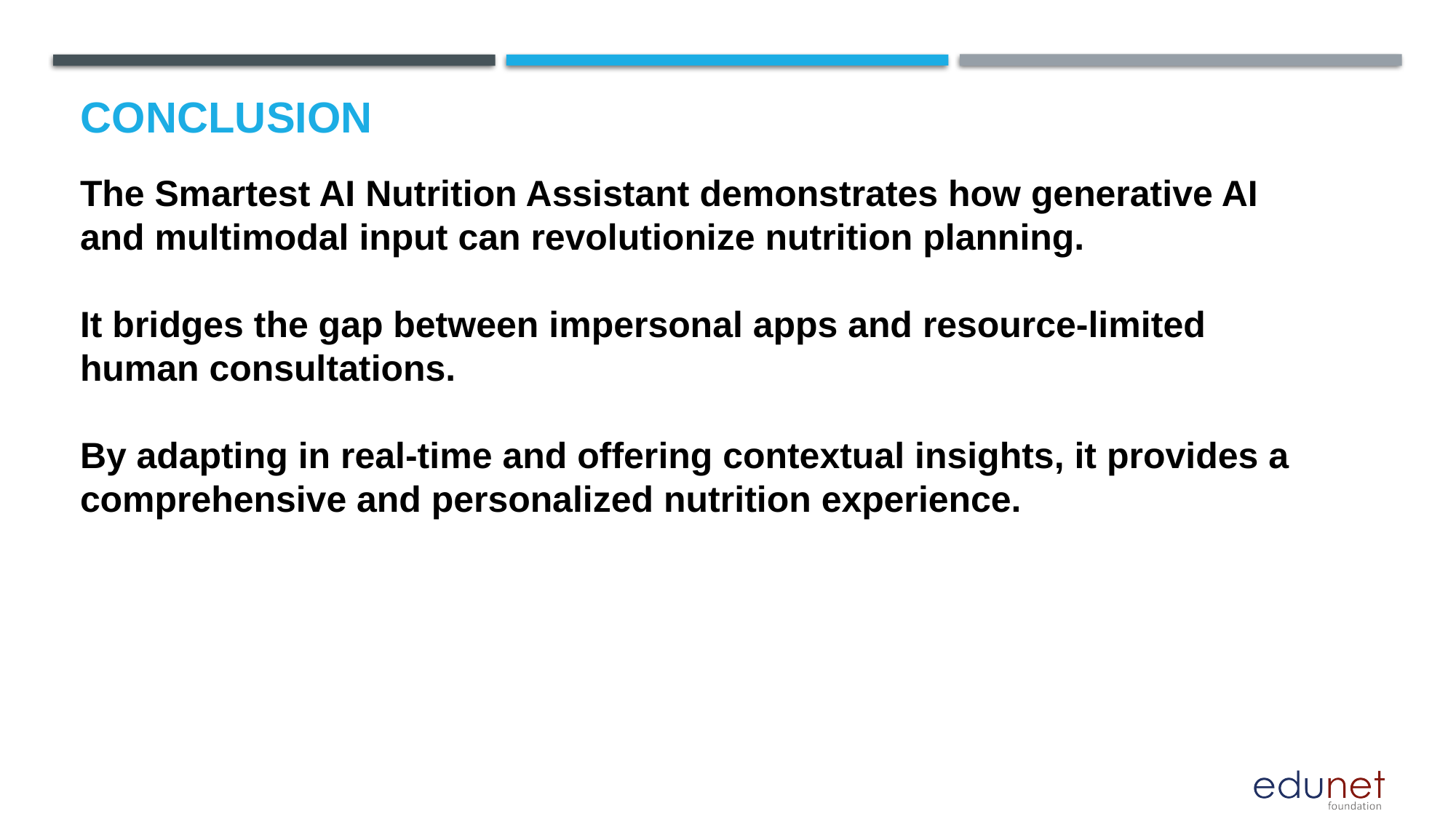

# Conclusion
The Smartest AI Nutrition Assistant demonstrates how generative AI and multimodal input can revolutionize nutrition planning.

It bridges the gap between impersonal apps and resource-limited human consultations.

By adapting in real-time and offering contextual insights, it provides a comprehensive and personalized nutrition experience.